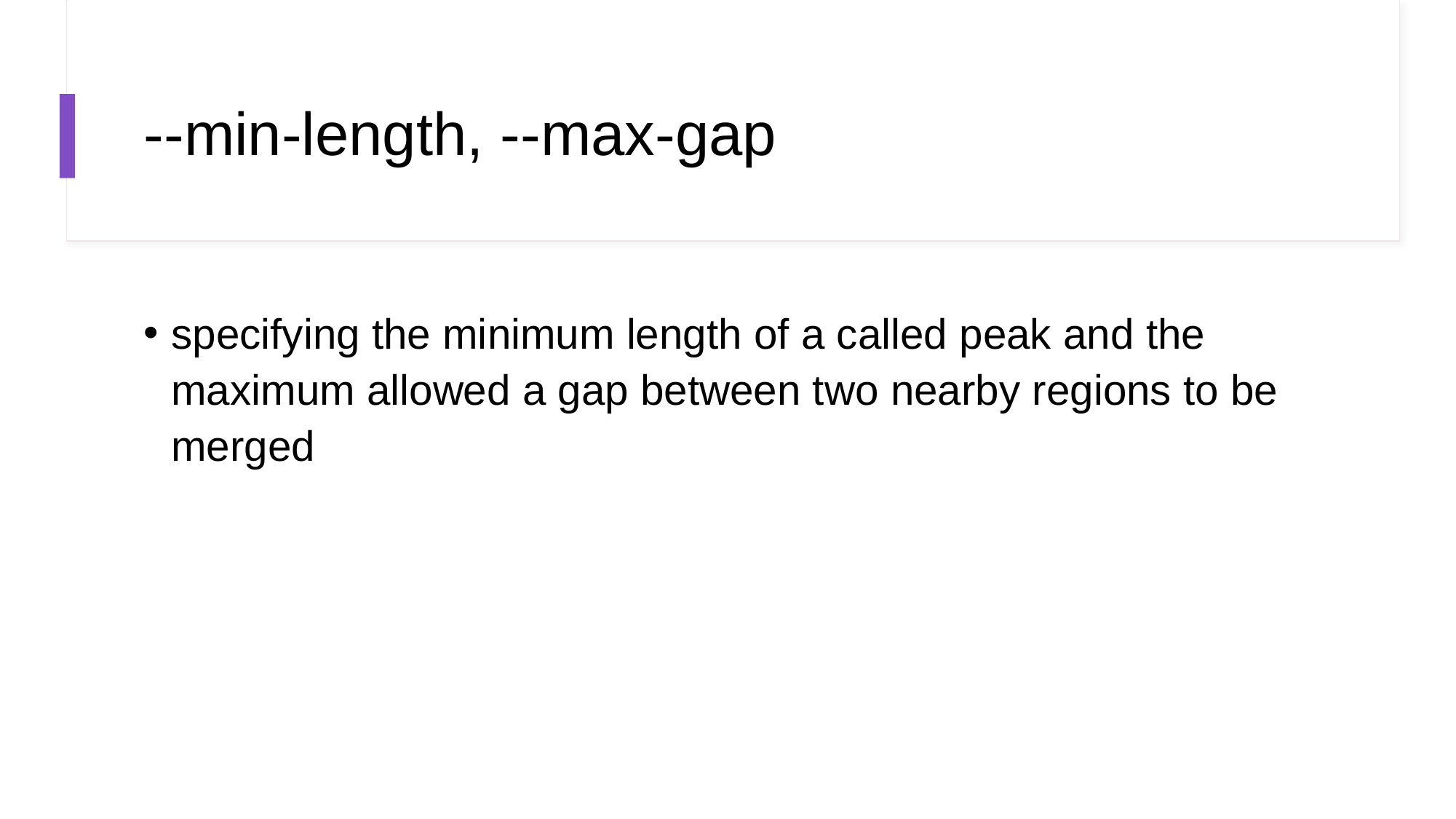

# --min-length, --max-gap
specifying the minimum length of a called peak and the maximum allowed a gap between two nearby regions to be merged